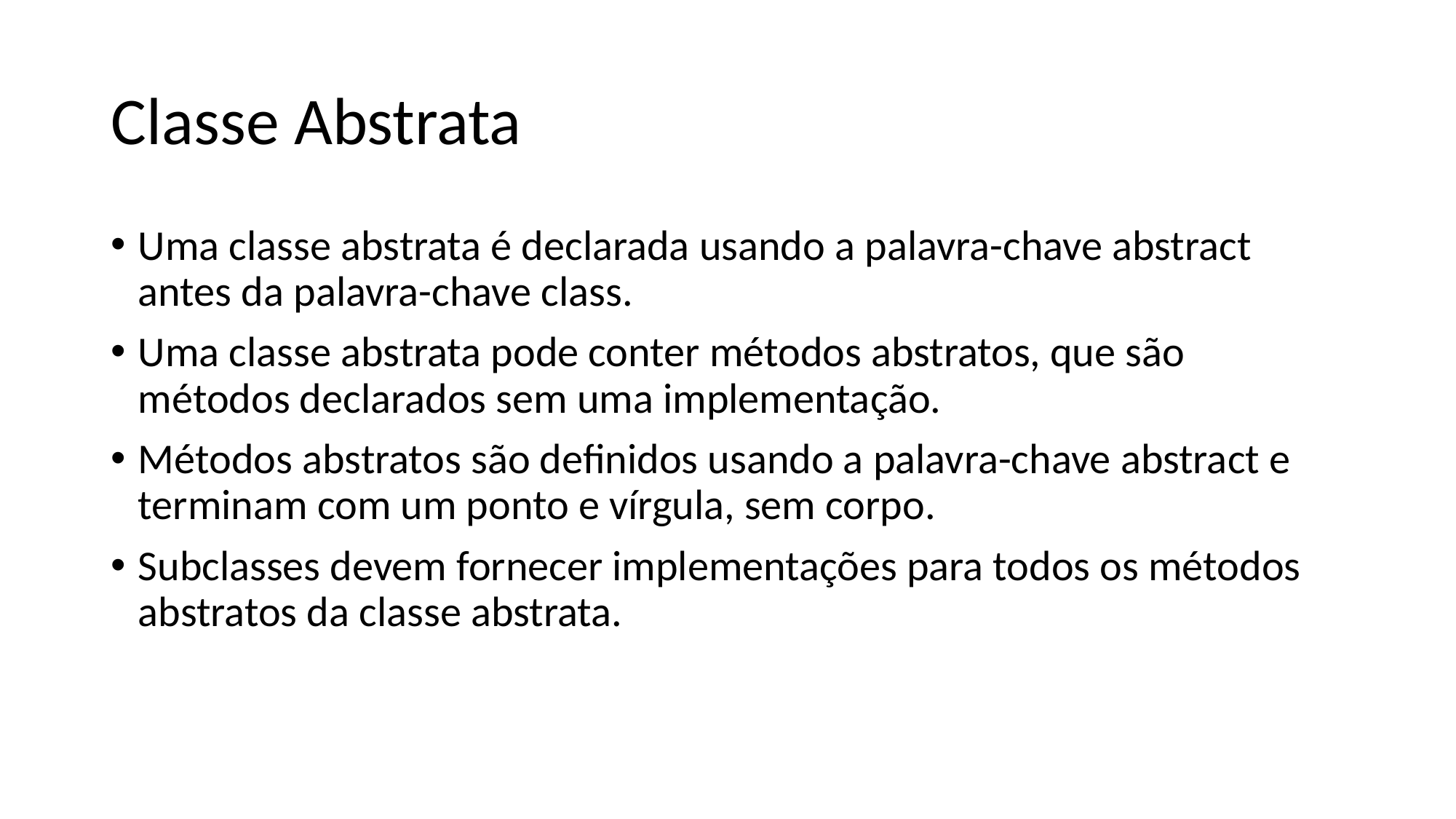

# Classe Abstrata
Uma classe abstrata é declarada usando a palavra-chave abstract antes da palavra-chave class.
Uma classe abstrata pode conter métodos abstratos, que são métodos declarados sem uma implementação.
Métodos abstratos são definidos usando a palavra-chave abstract e terminam com um ponto e vírgula, sem corpo.
Subclasses devem fornecer implementações para todos os métodos abstratos da classe abstrata.